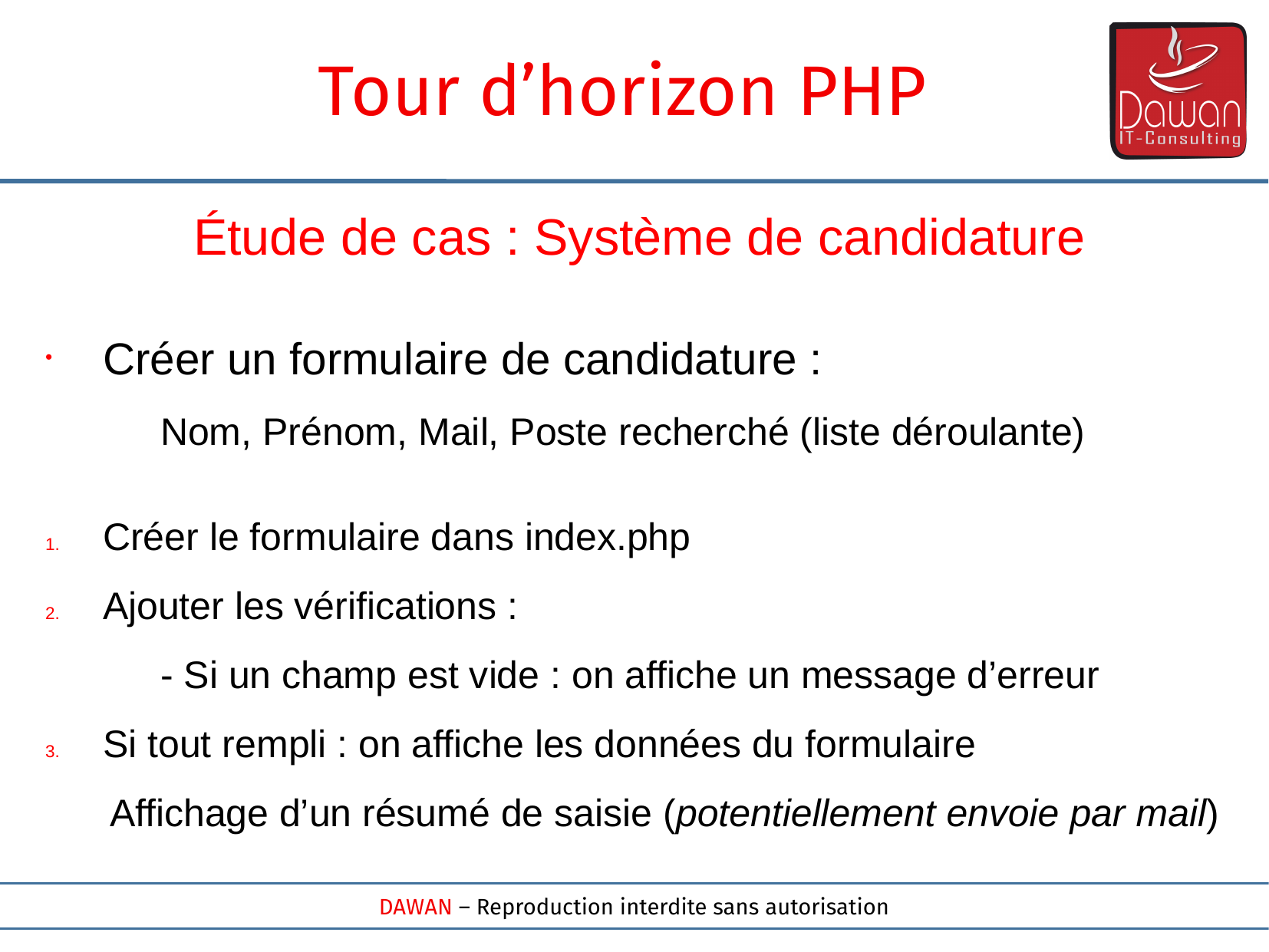

Tour d’horizon PHP
Étude de cas : Système de candidature

Créer un formulaire de candidature :
	Nom, Prénom, Mail, Poste recherché (liste déroulante)

Créer le formulaire dans index.php
Ajouter les vérifications :
	- Si un champ est vide : on affiche un message d’erreur
Si tout rempli : on affiche les données du formulaire
      Affichage d’un résumé de saisie (potentiellement envoie par mail)